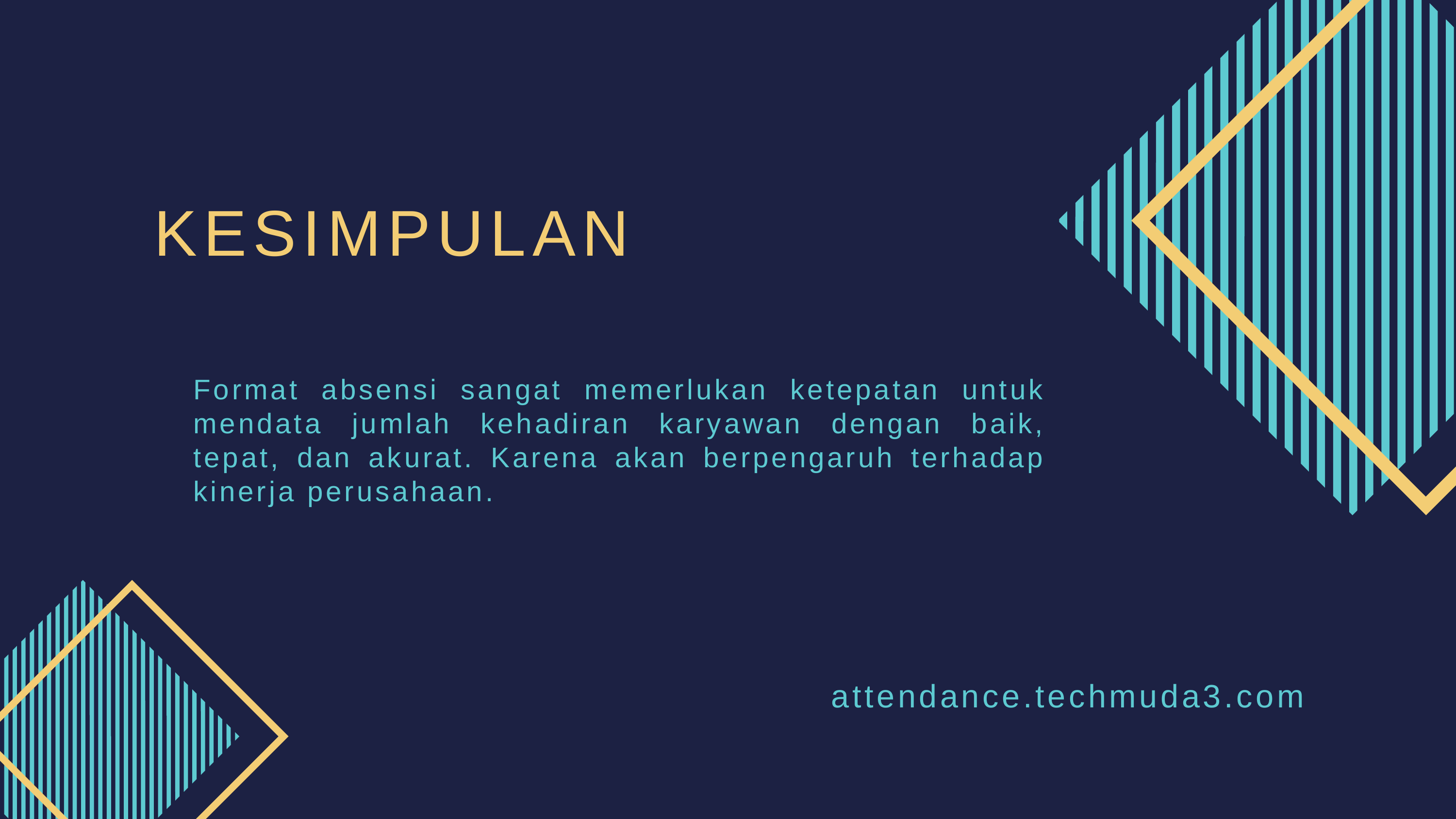

KESIMPULAN
Format absensi sangat memerlukan ketepatan untuk mendata jumlah kehadiran karyawan dengan baik, tepat, dan akurat. Karena akan berpengaruh terhadap kinerja perusahaan.

attendance.techmuda3.com